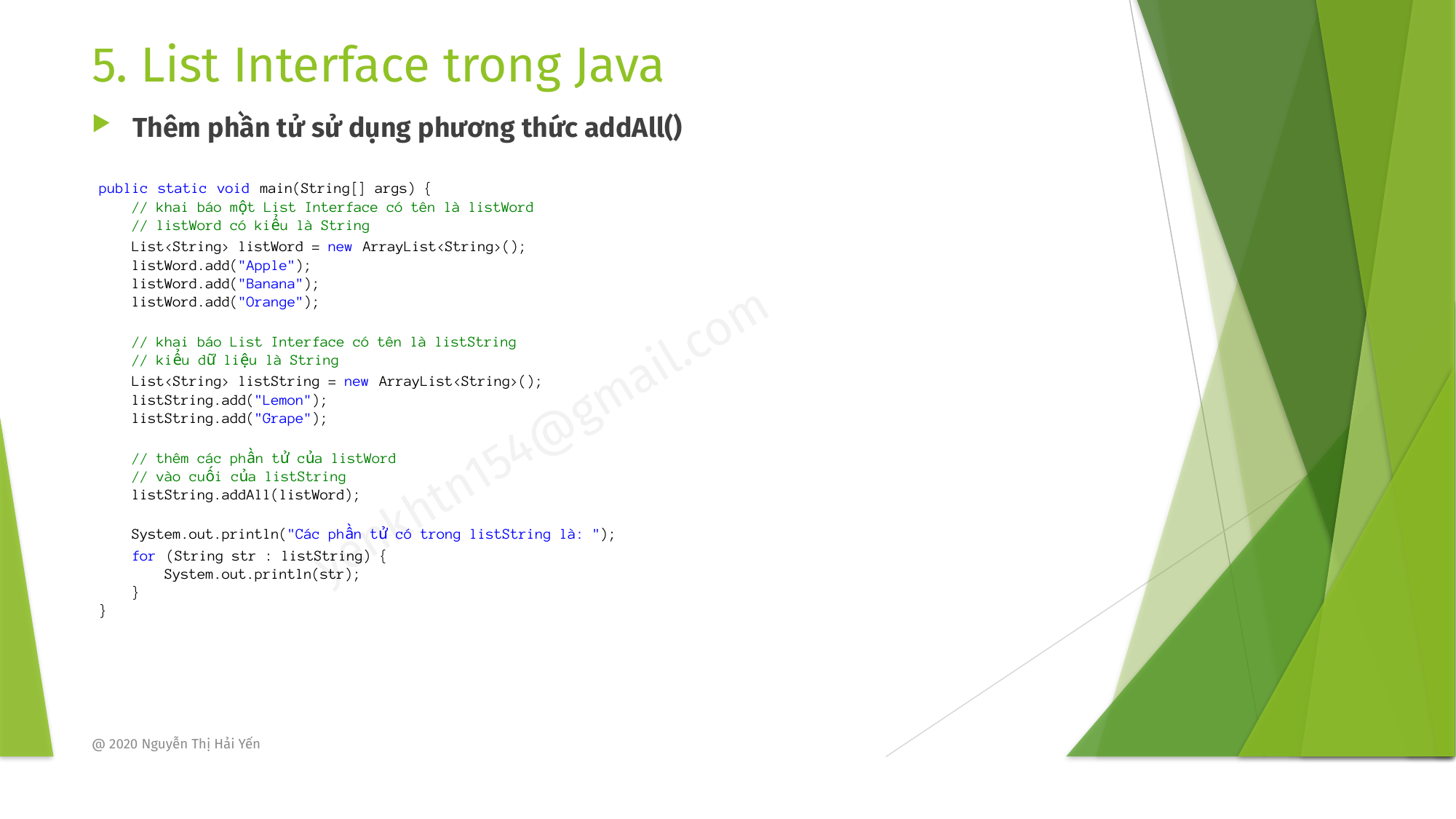

# 5. List Interface trong Java
Thêm phần tử sử dụng phương thức addAll()
public static void main(String[] args) {
    // khai báo một List Interface có tên là listWord
    // listWord có kiểu là String
    List<String> listWord = new ArrayList<String>();
    listWord.add("Apple");
    listWord.add("Banana");
    listWord.add("Orange");

    // khai báo List Interface có tên là listString
    // kiểu dữ liệu là String
    List<String> listString = new ArrayList<String>();
    listString.add("Lemon");
    listString.add("Grape");

    // thêm các phần tử của listWord
    // vào cuối của listString
    listString.addAll(listWord);

    System.out.println("Các phần tử có trong listString là: ");
    for (String str : listString) {
        System.out.println(str);
    }
}
@ 2020 Nguyễn Thị Hải Yến